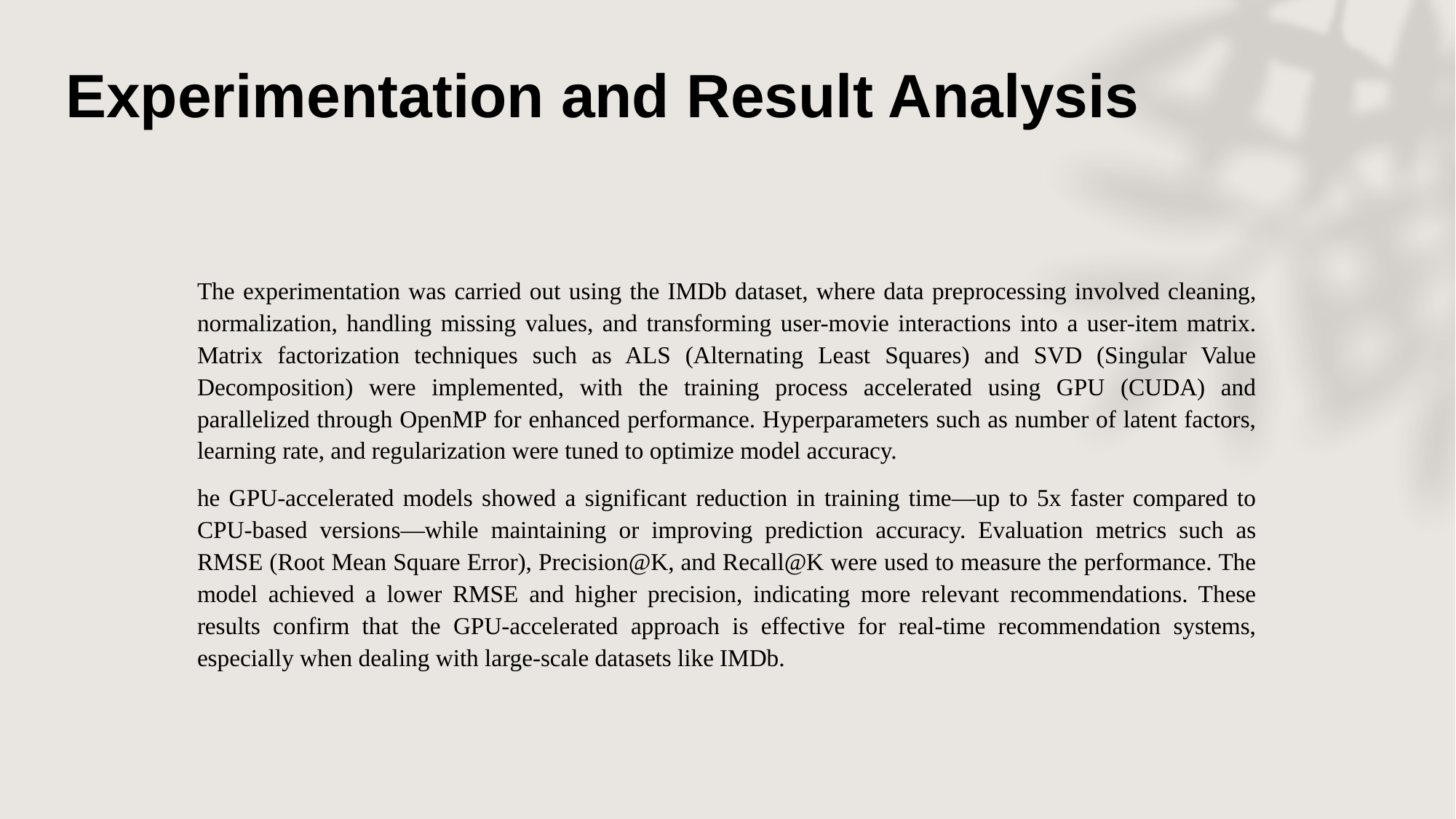

# Experimentation and Result Analysis
The experimentation was carried out using the IMDb dataset, where data preprocessing involved cleaning, normalization, handling missing values, and transforming user-movie interactions into a user-item matrix. Matrix factorization techniques such as ALS (Alternating Least Squares) and SVD (Singular Value Decomposition) were implemented, with the training process accelerated using GPU (CUDA) and parallelized through OpenMP for enhanced performance. Hyperparameters such as number of latent factors, learning rate, and regularization were tuned to optimize model accuracy.
he GPU-accelerated models showed a significant reduction in training time—up to 5x faster compared to CPU-based versions—while maintaining or improving prediction accuracy. Evaluation metrics such as RMSE (Root Mean Square Error), Precision@K, and Recall@K were used to measure the performance. The model achieved a lower RMSE and higher precision, indicating more relevant recommendations. These results confirm that the GPU-accelerated approach is effective for real-time recommendation systems, especially when dealing with large-scale datasets like IMDb.